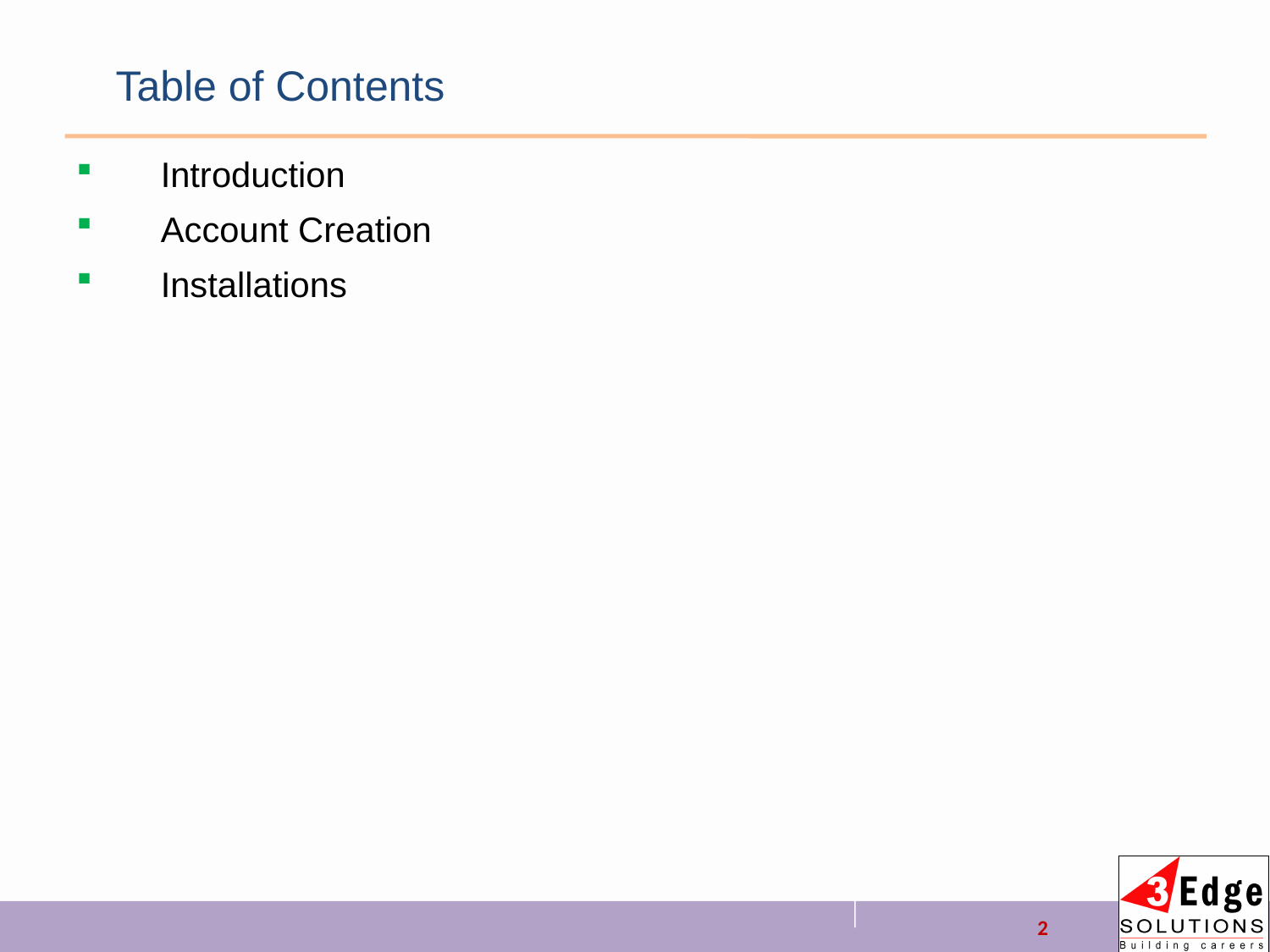

# Table of Contents
Introduction
Account Creation
Installations

2